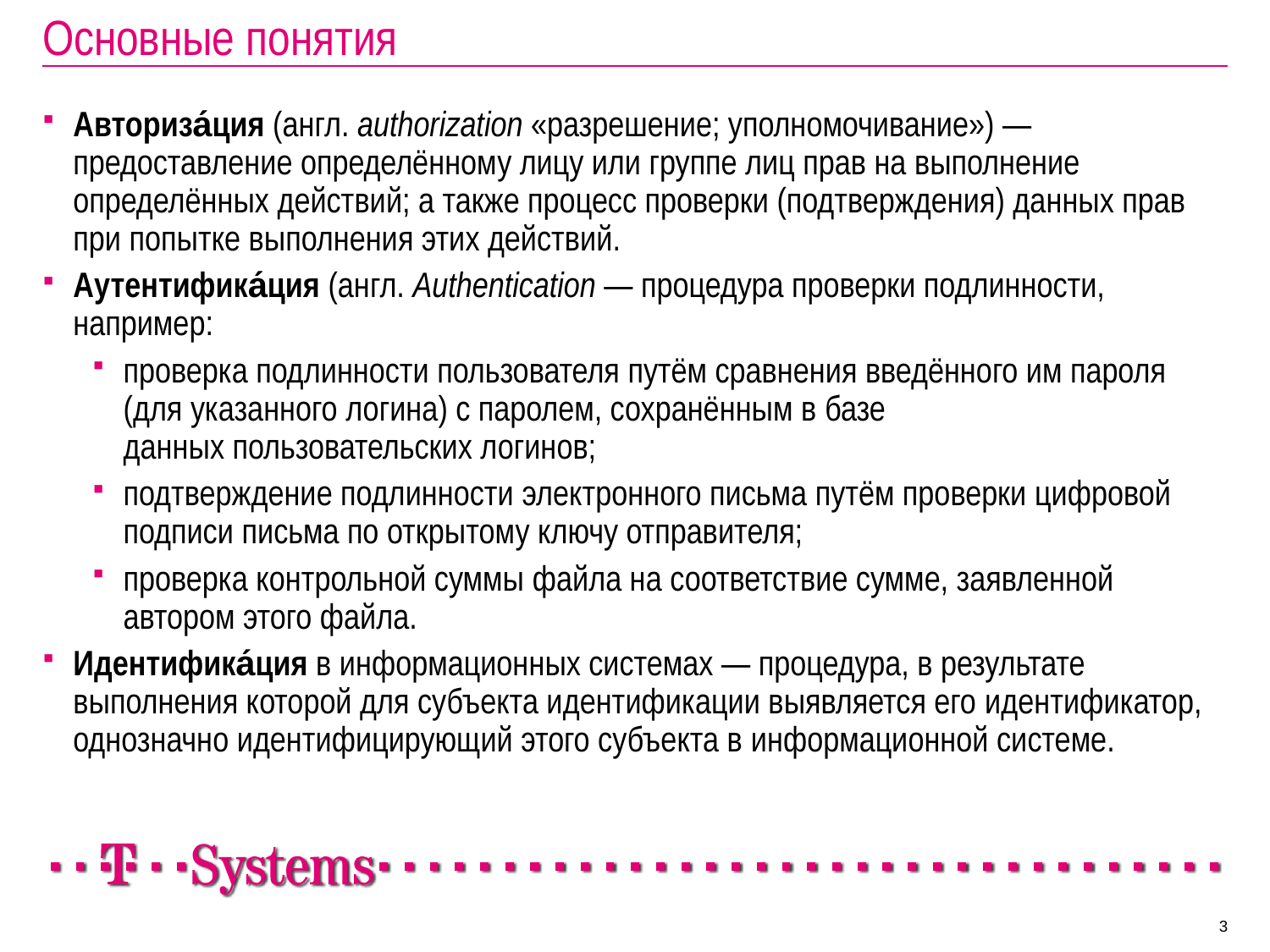

# Основные понятия
Авториза́ция (англ. authorization «разрешение; уполномочивание») — предоставление определённому лицу или группе лиц прав на выполнение определённых действий; а также процесс проверки (подтверждения) данных прав при попытке выполнения этих действий.
Аутентифика́ция (англ. Authentication — процедура проверки подлинности, например:
проверка подлинности пользователя путём сравнения введённого им пароля (для указанного логина) с паролем, сохранённым в базе данных пользовательских логинов;
подтверждение подлинности электронного письма путём проверки цифровой подписи письма по открытому ключу отправителя;
проверка контрольной суммы файла на соответствие сумме, заявленной автором этого файла.
Идентифика́ция в информационных системах — процедура, в результате выполнения которой для субъекта идентификации выявляется его идентификатор, однозначно идентифицирующий этого субъекта в информационной системе.
3